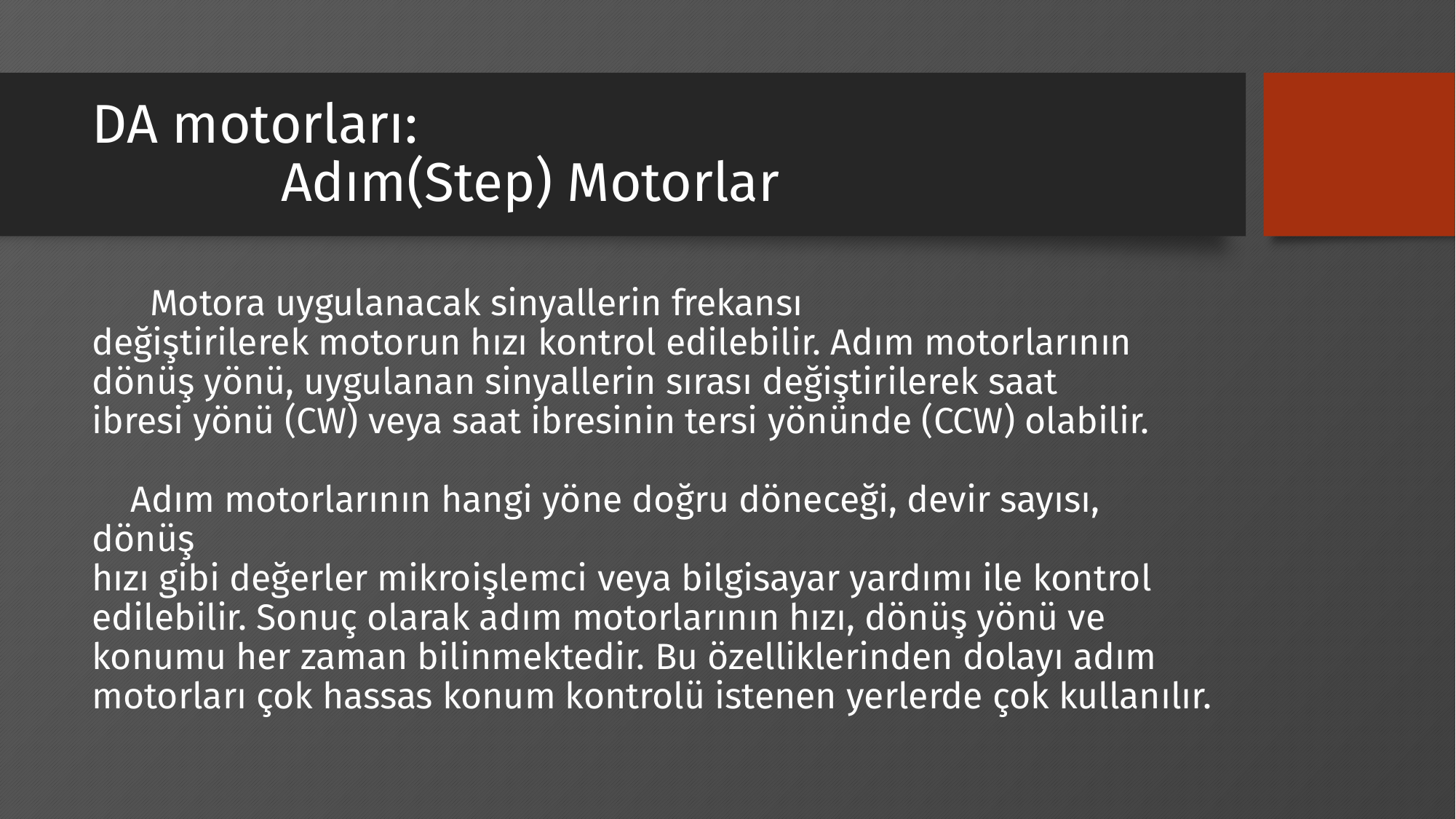

# DA motorları: Adım(Step) Motorlar
      Motora uygulanacak sinyallerin frekansı 
değiştirilerek motorun hızı kontrol edilebilir. Adım motorlarının 
dönüş yönü, uygulanan sinyallerin sırası değiştirilerek saat
ibresi yönü (CW) veya saat ibresinin tersi yönünde (CCW) olabilir.
    Adım motorlarının hangi yöne doğru döneceği, devir sayısı, dönüş 
hızı gibi değerler mikroişlemci veya bilgisayar yardımı ile kontrol 
edilebilir. Sonuç olarak adım motorlarının hızı, dönüş yönü ve 
konumu her zaman bilinmektedir. Bu özelliklerinden dolayı adım 
motorları çok hassas konum kontrolü istenen yerlerde çok kullanılır.